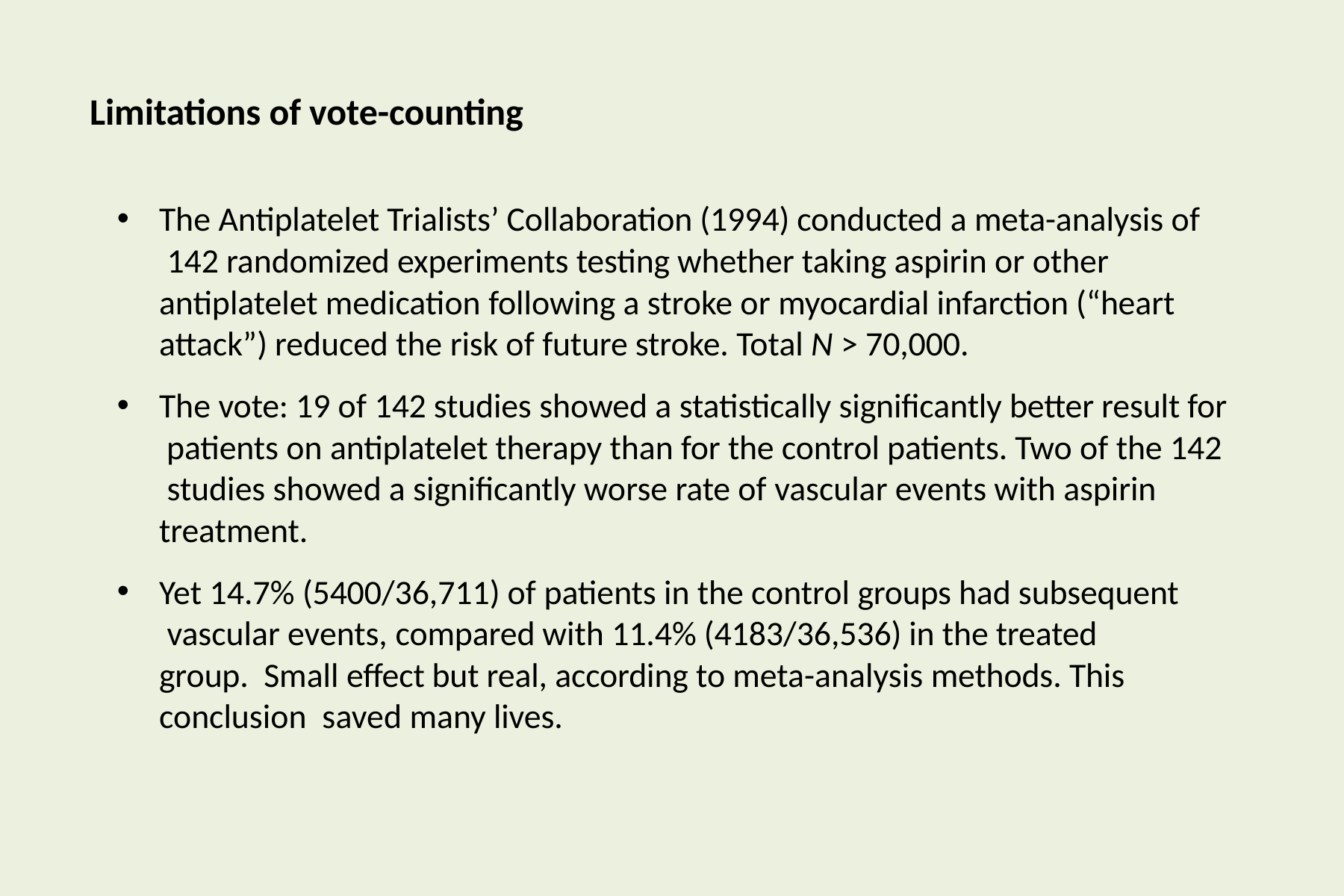

# Limitations of vote-counting
The Antiplatelet Trialists’ Collaboration (1994) conducted a meta-analysis of  142 randomized experiments testing whether taking aspirin or other  antiplatelet medication following a stroke or myocardial infarction (“heart  attack”) reduced the risk of future stroke. Total N > 70,000.
The vote: 19 of 142 studies showed a statistically significantly better result for  patients on antiplatelet therapy than for the control patients. Two of the 142  studies showed a significantly worse rate of vascular events with aspirin  treatment.
Yet 14.7% (5400/36,711) of patients in the control groups had subsequent  vascular events, compared with 11.4% (4183/36,536) in the treated group.  Small effect but real, according to meta-analysis methods. This conclusion  saved many lives.